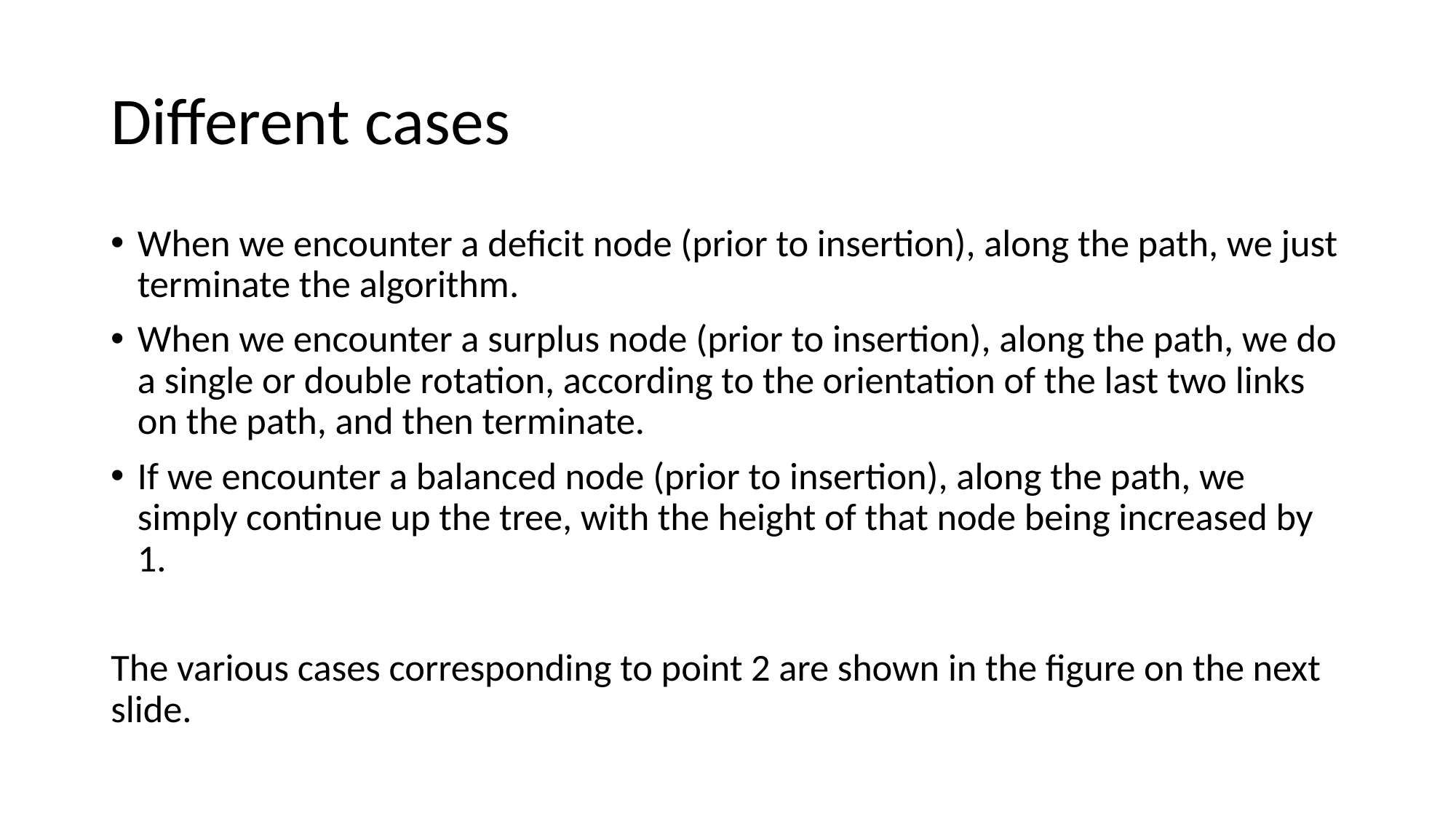

# Different cases
When we encounter a deficit node (prior to insertion), along the path, we just terminate the algorithm.
When we encounter a surplus node (prior to insertion), along the path, we do a single or double rotation, according to the orientation of the last two links on the path, and then terminate.
If we encounter a balanced node (prior to insertion), along the path, we simply continue up the tree, with the height of that node being increased by 1.

The various cases corresponding to point 2 are shown in the figure on the next slide.